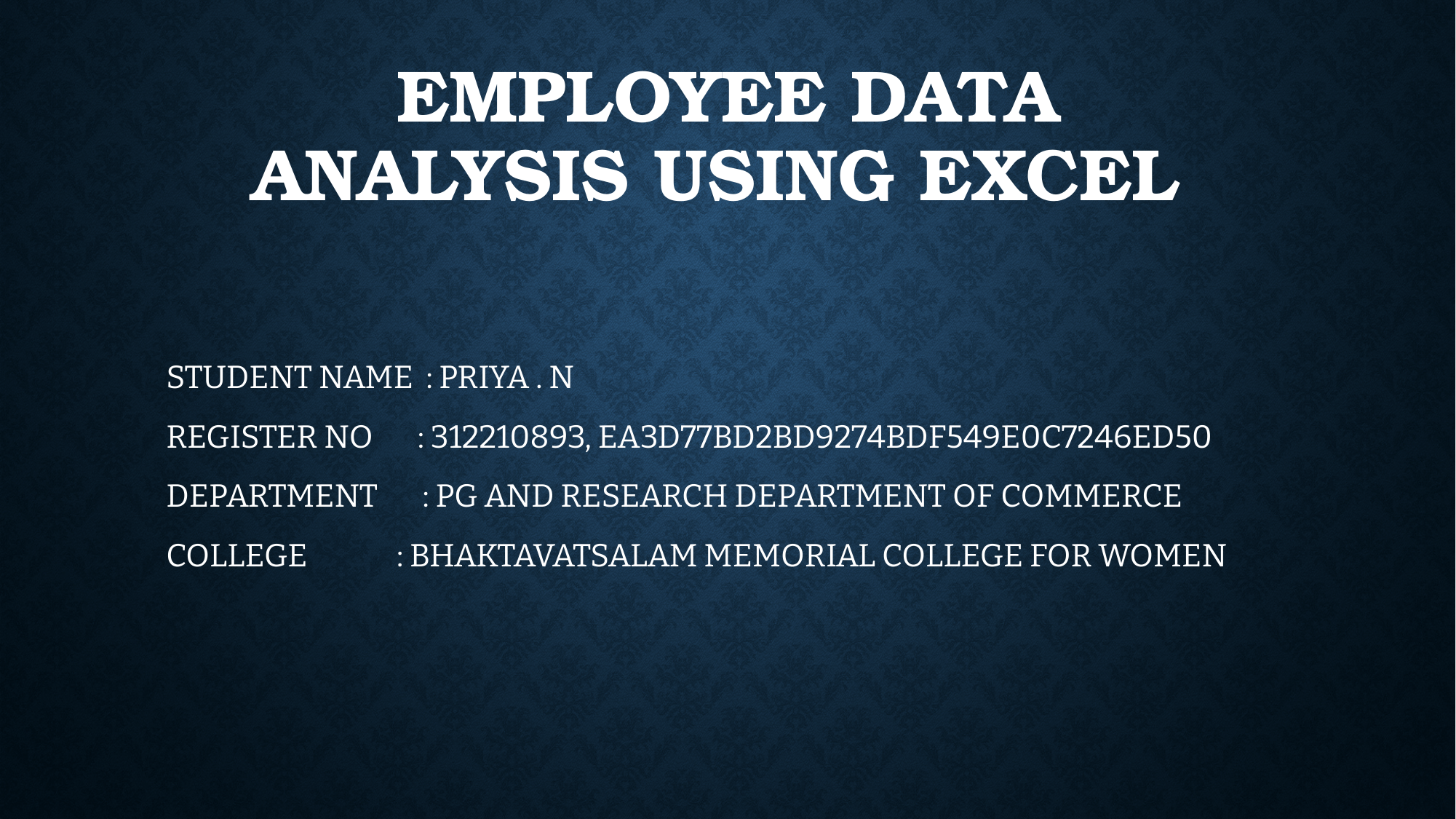

# Employee data analysis using excel
STUDENT NAME  : PRIYA . N
REGISTER NO       : 312210893, EA3D77BD2BD9274BDF549E0C7246ED50
DEPARTMENT       : PG AND RESEARCH DEPARTMENT OF COMMERCE
COLLEGE              : BHAKTAVATSALAM MEMORIAL COLLEGE FOR WOMEN